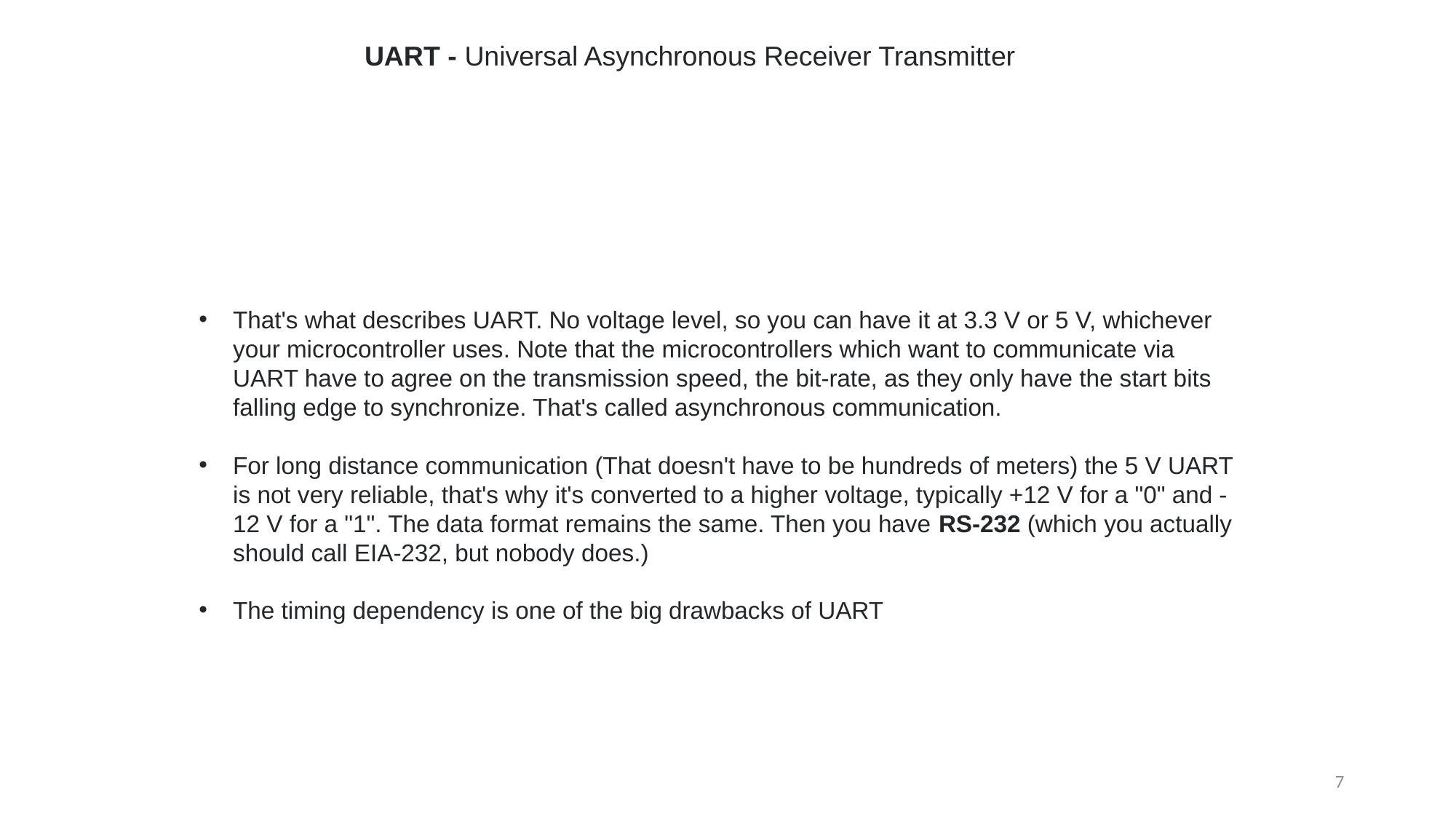

UART - Universal Asynchronous Receiver Transmitter

That's what describes UART. No voltage level, so you can have it at 3.3 V or 5 V, whichever your microcontroller uses. Note that the microcontrollers which want to communicate via UART have to agree on the transmission speed, the bit-rate, as they only have the start bits falling edge to synchronize. That's called asynchronous communication.

For long distance communication (That doesn't have to be hundreds of meters) the 5 V UART is not very reliable, that's why it's converted to a higher voltage, typically +12 V for a "0" and -12 V for a "1". The data format remains the same. Then you have RS-232 (which you actually should call EIA-232, but nobody does.)

The timing dependency is one of the big drawbacks of UART
7